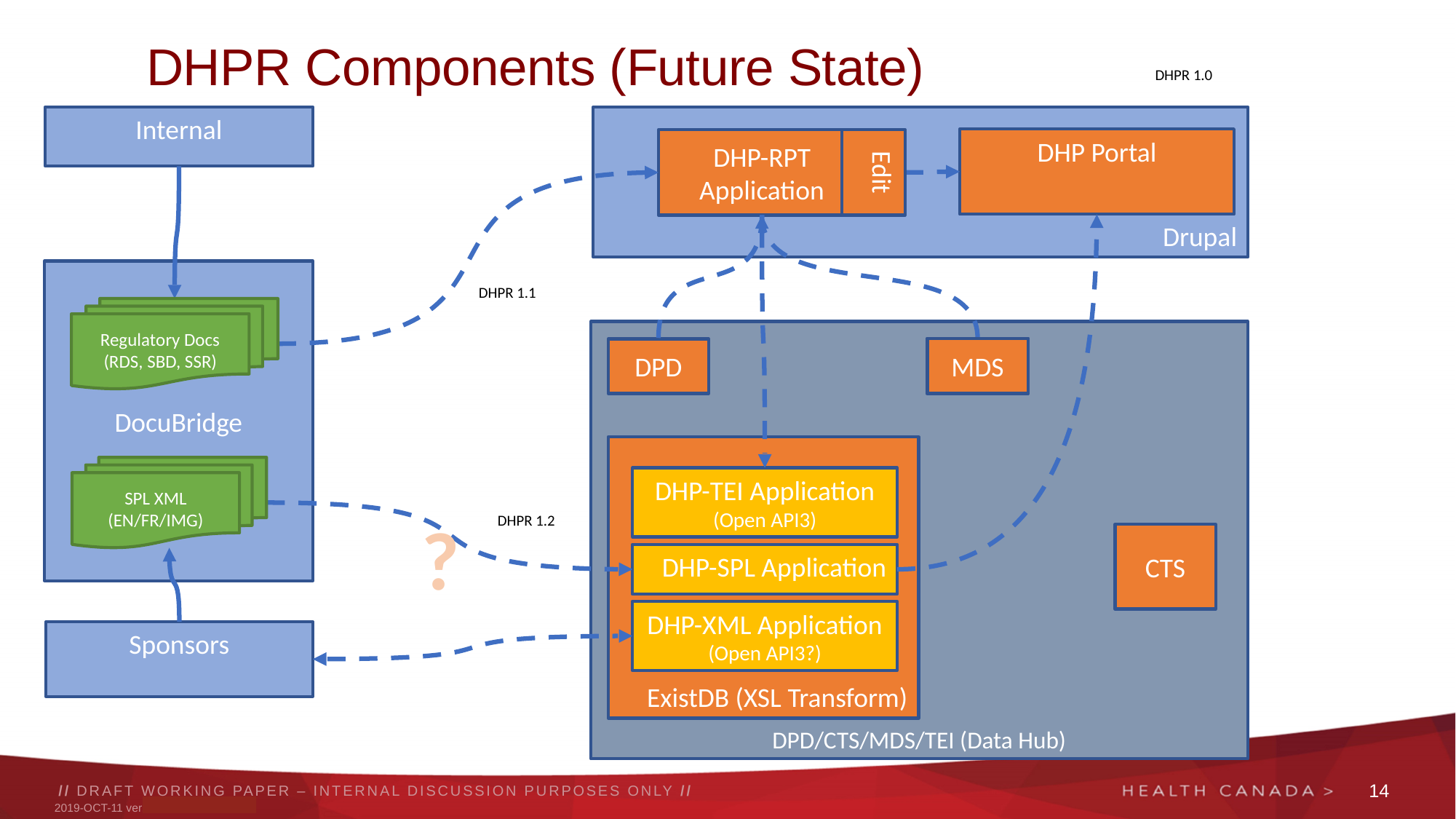

# DHPR Components (Future State)
DHPR 1.0
Internal
Drupal
DHP Portal
DHP-RPT
Application
Edit
DocuBridge
DHPR 1.1
Regulatory Docs
(RDS, SBD, SSR)
DPD/CTS/MDS/TEI (Data Hub)
MDS
MDS
DPD
ExistDB (XSL Transform)
SPL XML
(EN/FR/IMG)
DHP-TEI Application
(Open API3)
?
DHPR 1.2
CTS
DHP-SPL Application
DHP-XML Application
(Open API3?)
Sponsors